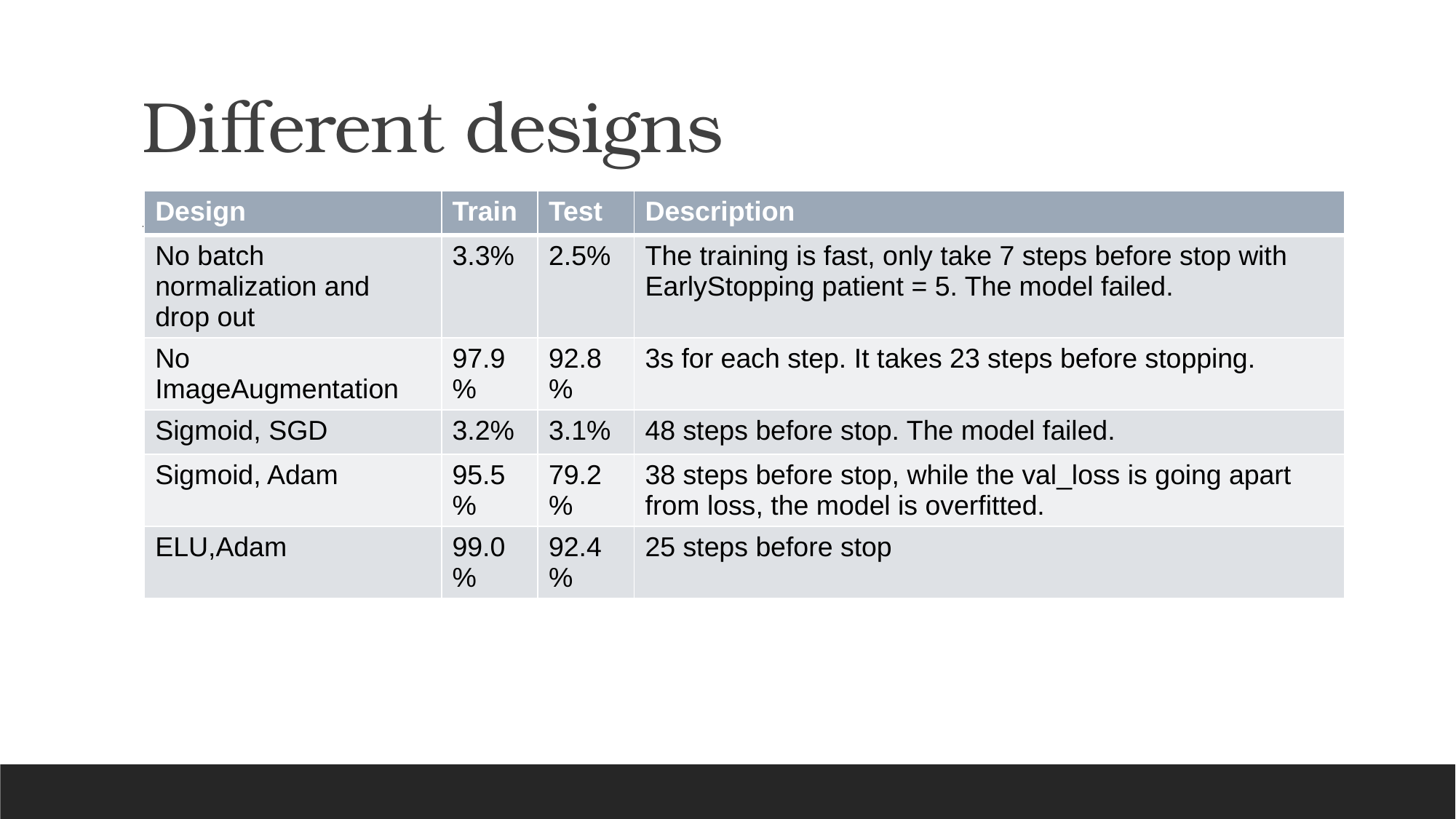

# Different designs
| Design | Train | Test | Description |
| --- | --- | --- | --- |
| No batch normalization and drop out | 3.3% | 2.5% | The training is fast, only take 7 steps before stop with EarlyStopping patient = 5. The model failed. |
| No ImageAugmentation | 97.9% | 92.8% | 3s for each step. It takes 23 steps before stopping. |
| Sigmoid, SGD | 3.2% | 3.1% | 48 steps before stop. The model failed. |
| Sigmoid, Adam | 95.5% | 79.2% | 38 steps before stop, while the val\_loss is going apart from loss, the model is overfitted. |
| ELU,Adam | 99.0% | 92.4% | 25 steps before stop |